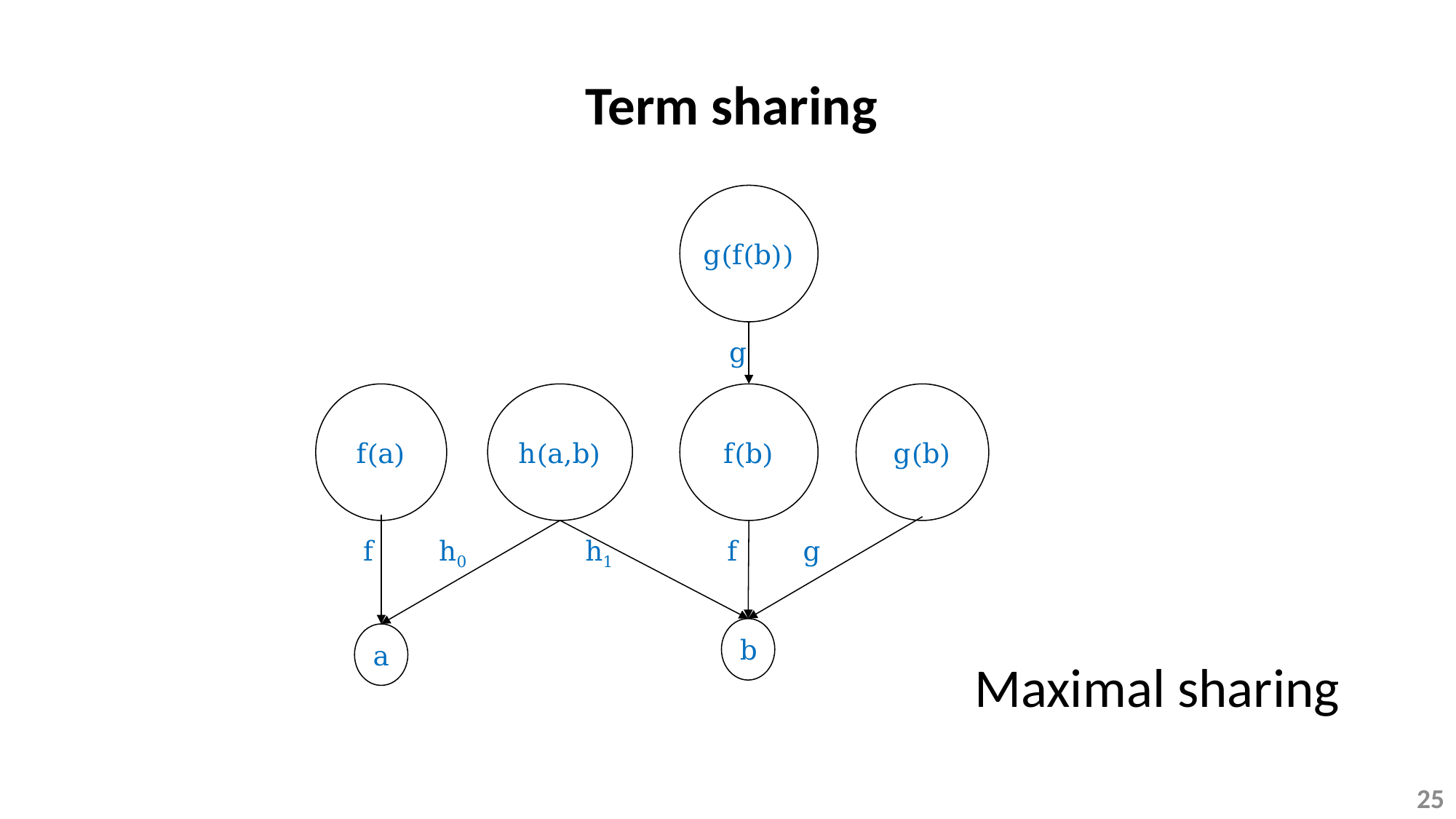

Term sharing
g(f(b))
g
g(b)
f(a)
h(a,b)
f(b)
f
h0
h1
f
g
b
a
Maximal sharing
25